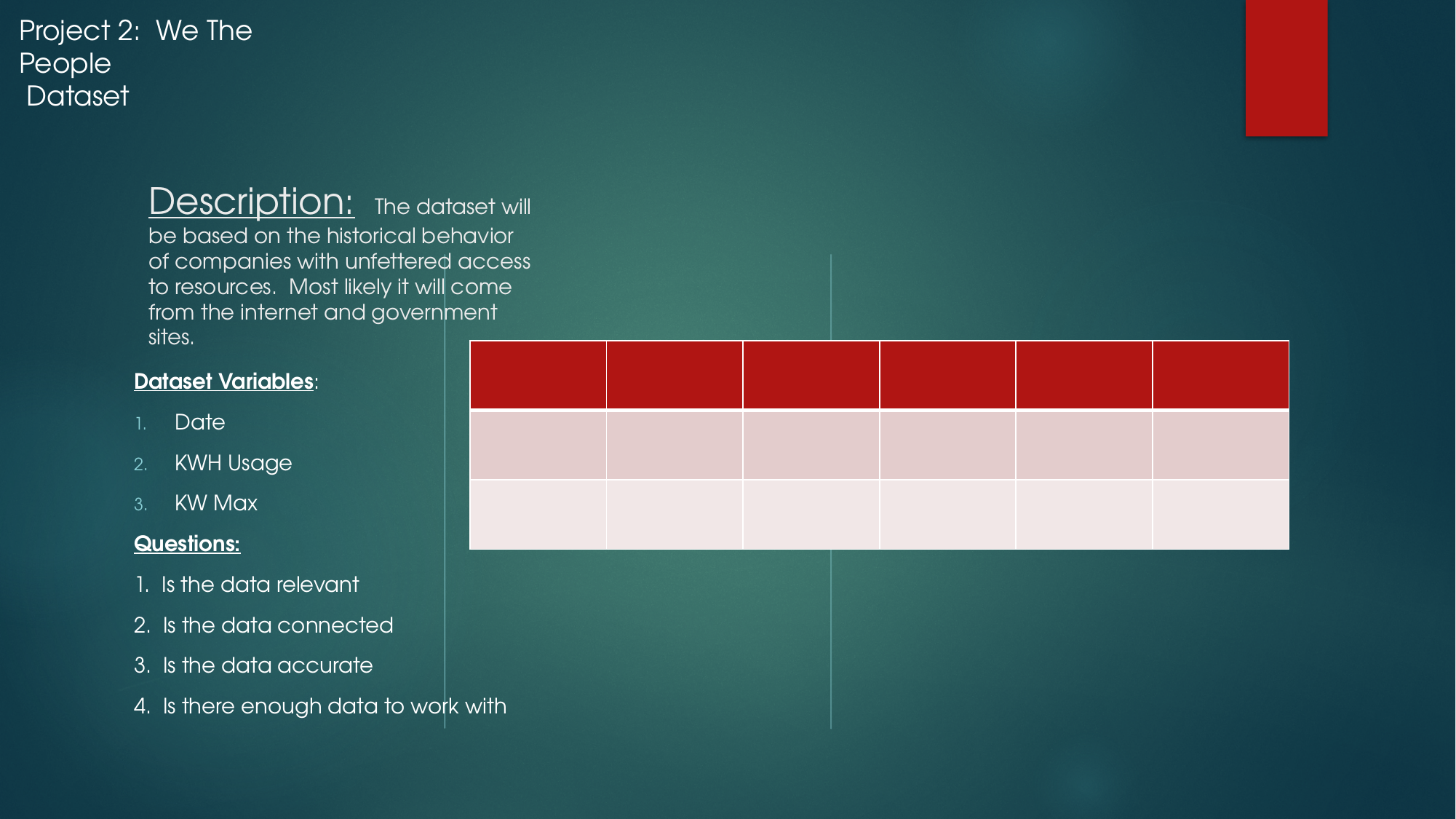

Project 2:  We The People
 Dataset
# Description:  The dataset will be based on the historical behavior of companies with unfettered access to resources.  Most likely it will come from the internet and government sites.
|  |  |  |  |  |  |
| --- | --- | --- | --- | --- | --- |
|  |  |  |  |  |  |
|  |  |  |  |  |  |
Dataset Variables:
Date
KWH Usage
KW Max
Questions:
1.  Is the data relevant
2.  Is the data connected
3.  Is the data accurate
4.  Is there enough data to work with